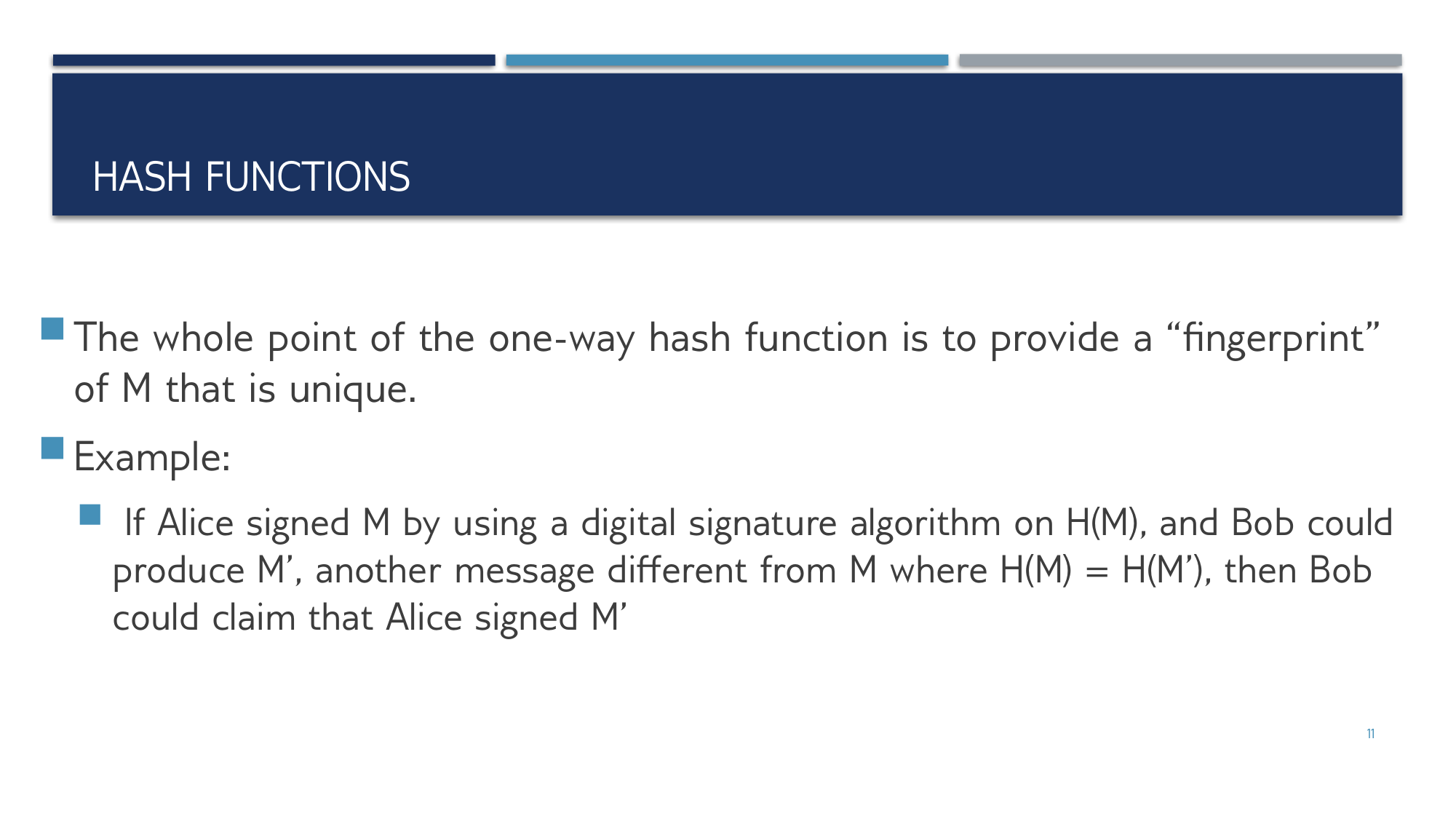

# hash functions
The whole point of the one-way hash function is to provide a “fingerprint” of M that is unique.
Example:
 If Alice signed M by using a digital signature algorithm on H(M), and Bob could produce M’, another message different from M where H(M) = H(M’), then Bob could claim that Alice signed M’

11